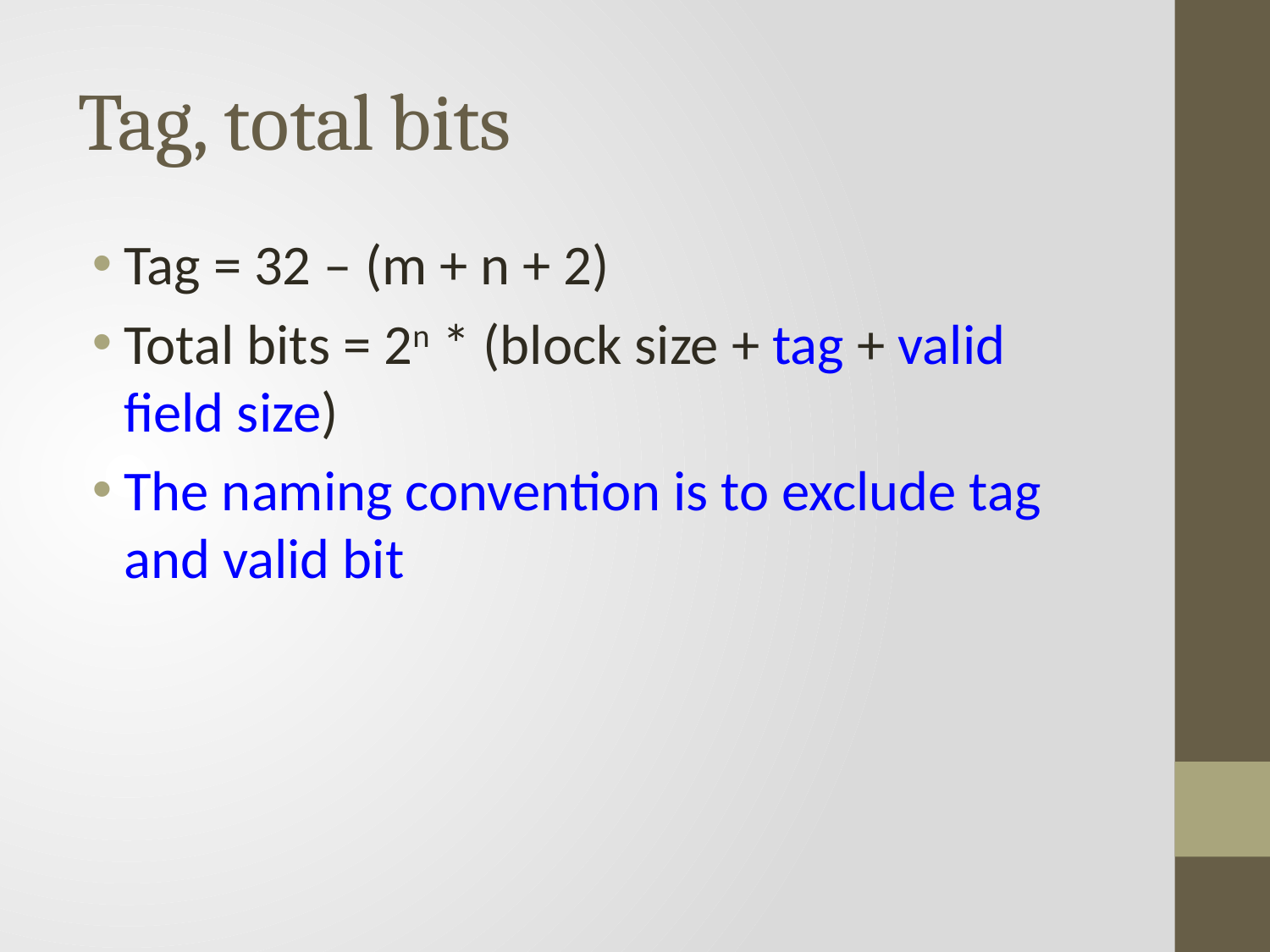

# Tag, total bits
Tag = 32 – (m + n + 2)
Total bits = 2n * (block size + tag + valid field size)
The naming convention is to exclude tag and valid bit